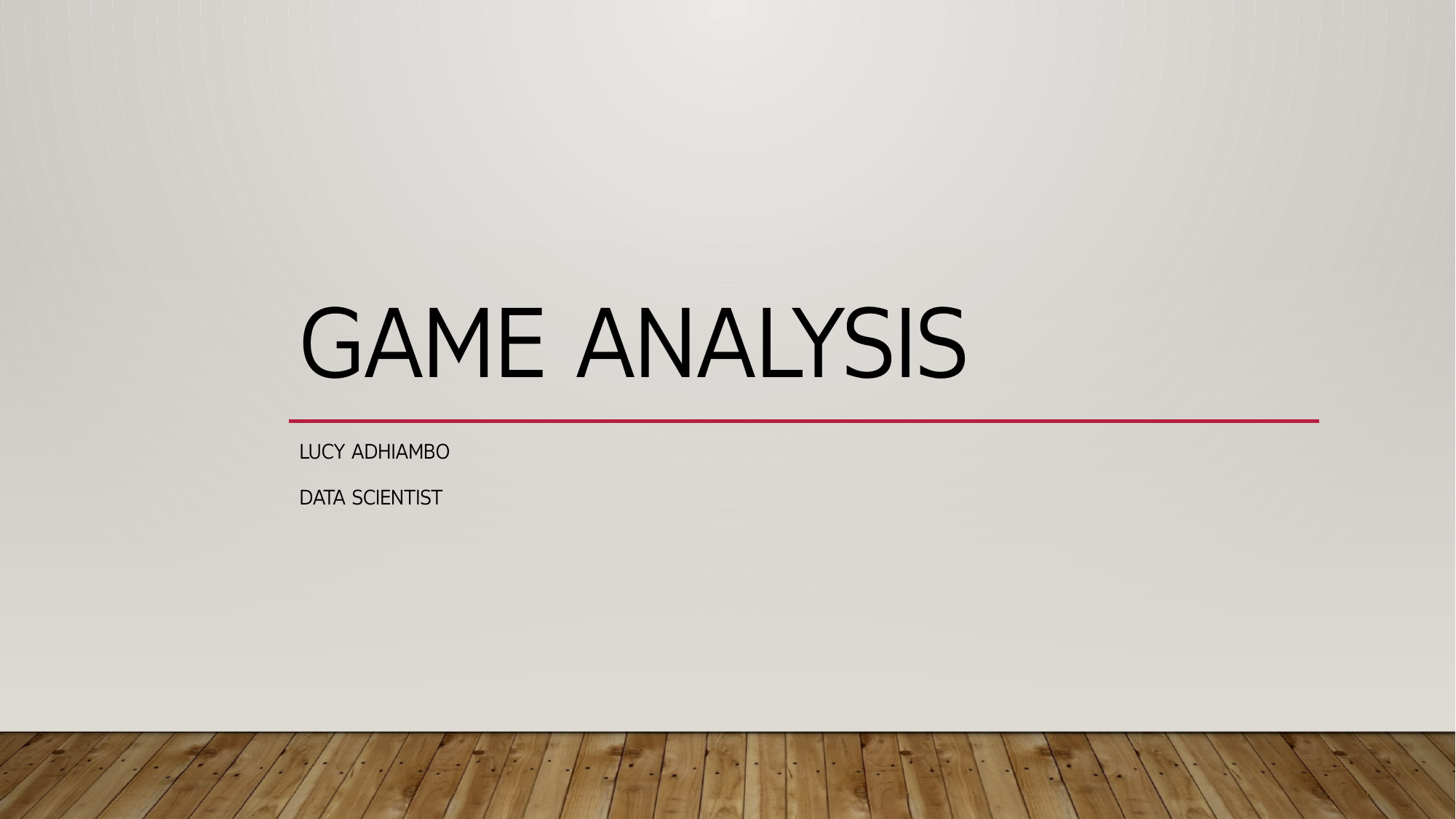

# Game analysis
Lucy ADHIAMBO
Data Scientist